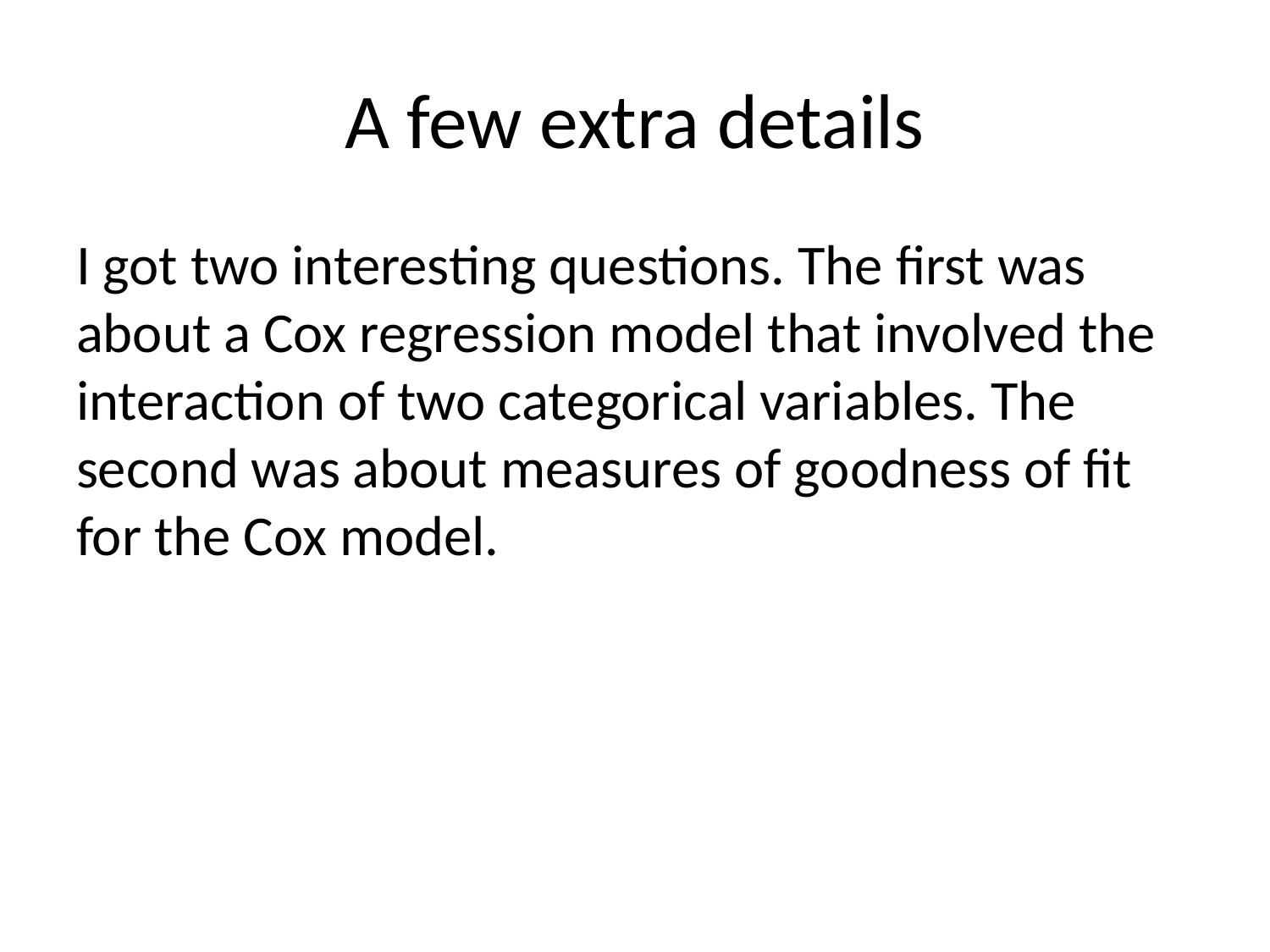

# A few extra details
I got two interesting questions. The first was about a Cox regression model that involved the interaction of two categorical variables. The second was about measures of goodness of fit for the Cox model.